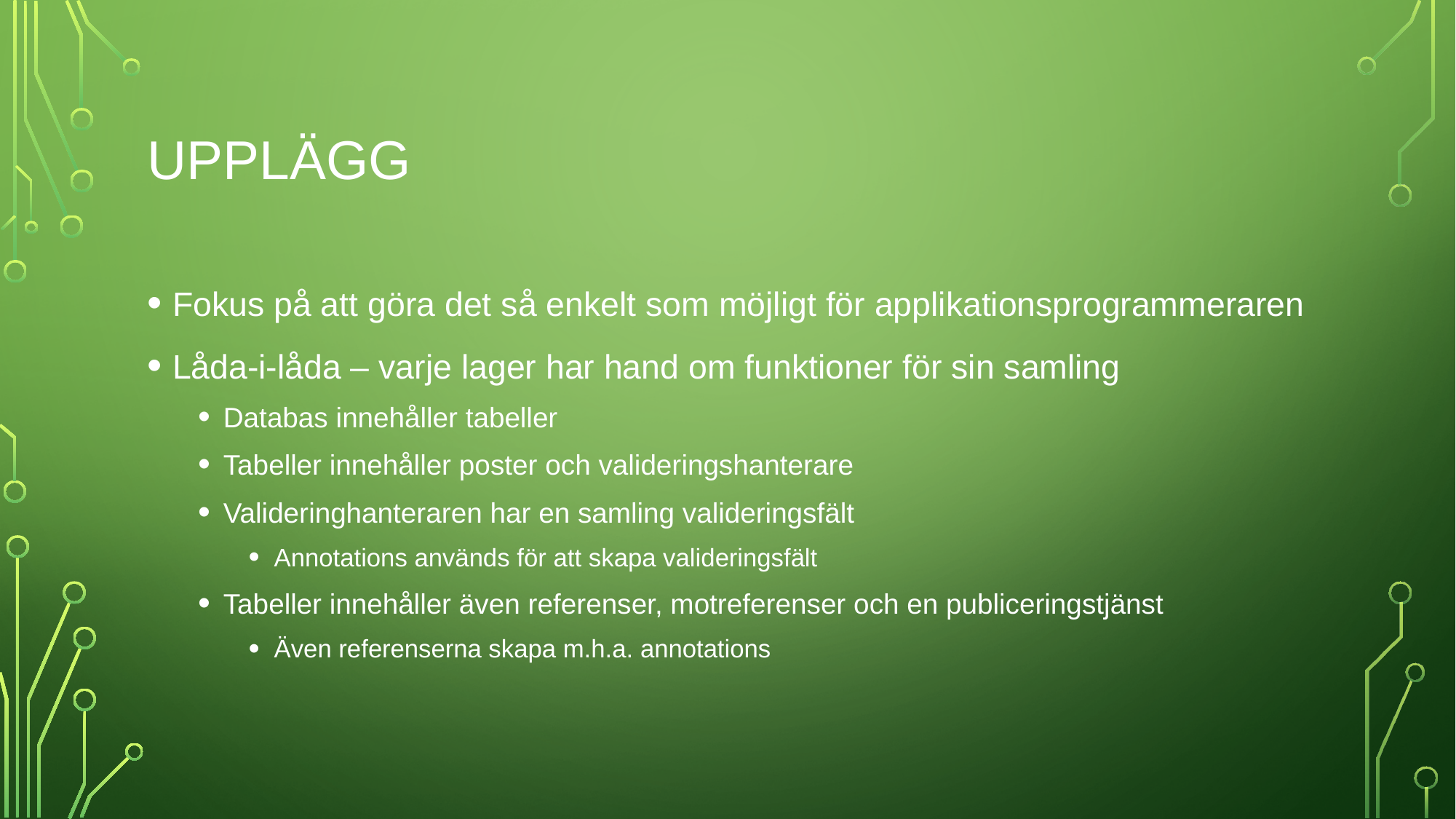

# UPPlägg
Fokus på att göra det så enkelt som möjligt för applikationsprogrammeraren
Låda-i-låda – varje lager har hand om funktioner för sin samling
Databas innehåller tabeller
Tabeller innehåller poster och valideringshanterare
Valideringhanteraren har en samling valideringsfält
Annotations används för att skapa valideringsfält
Tabeller innehåller även referenser, motreferenser och en publiceringstjänst
Även referenserna skapa m.h.a. annotations